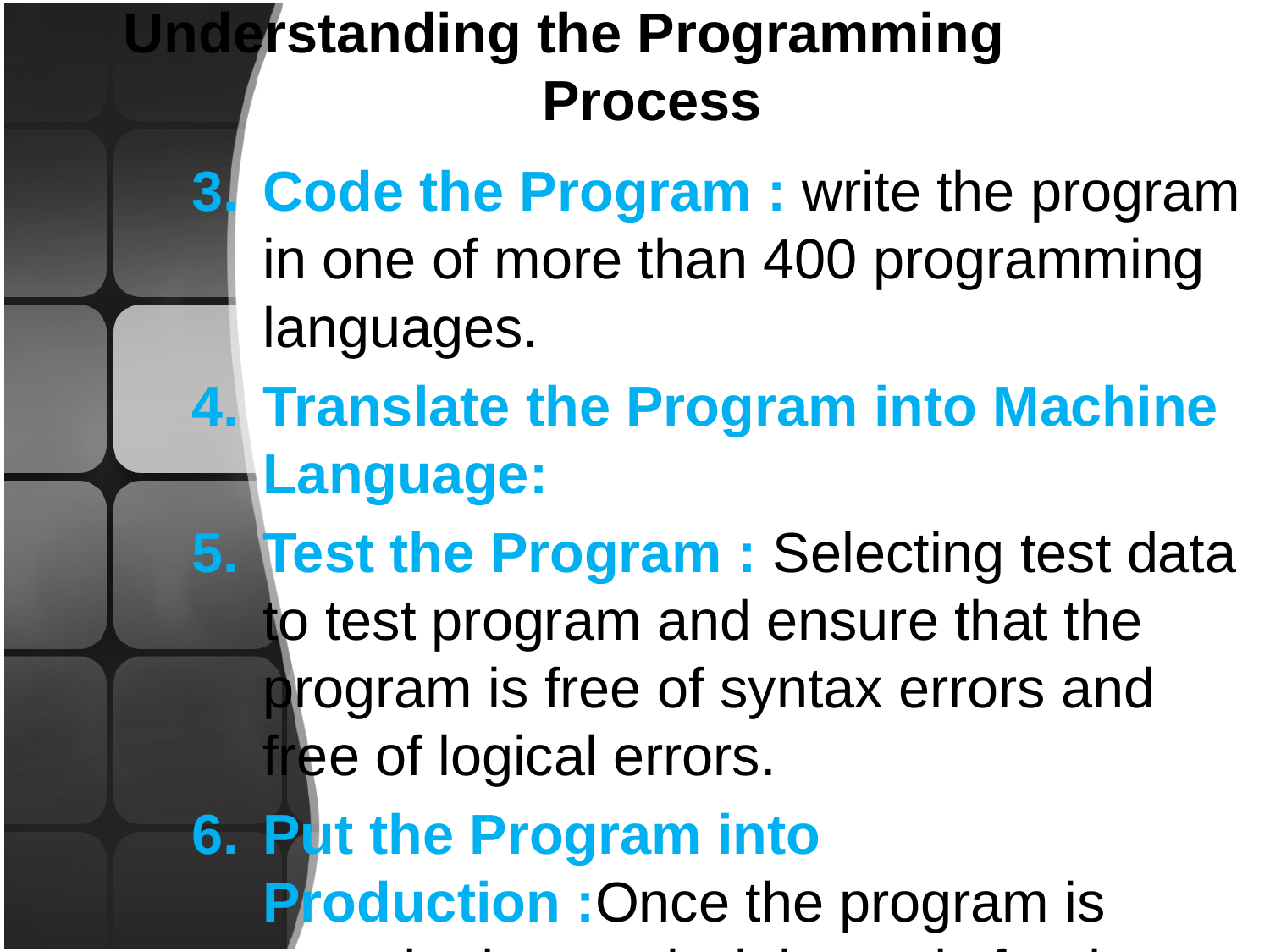

# Understanding the Programming Process
Code the Program : write the program in one of more than 400 programming languages.
Translate the Program into Machine Language:
Test the Program : Selecting test data to test program and ensure that the  program is free of syntax errors and free of logical errors.
Put the Program into Production :Once the program is tested adequately, it is ready for the organization to use.